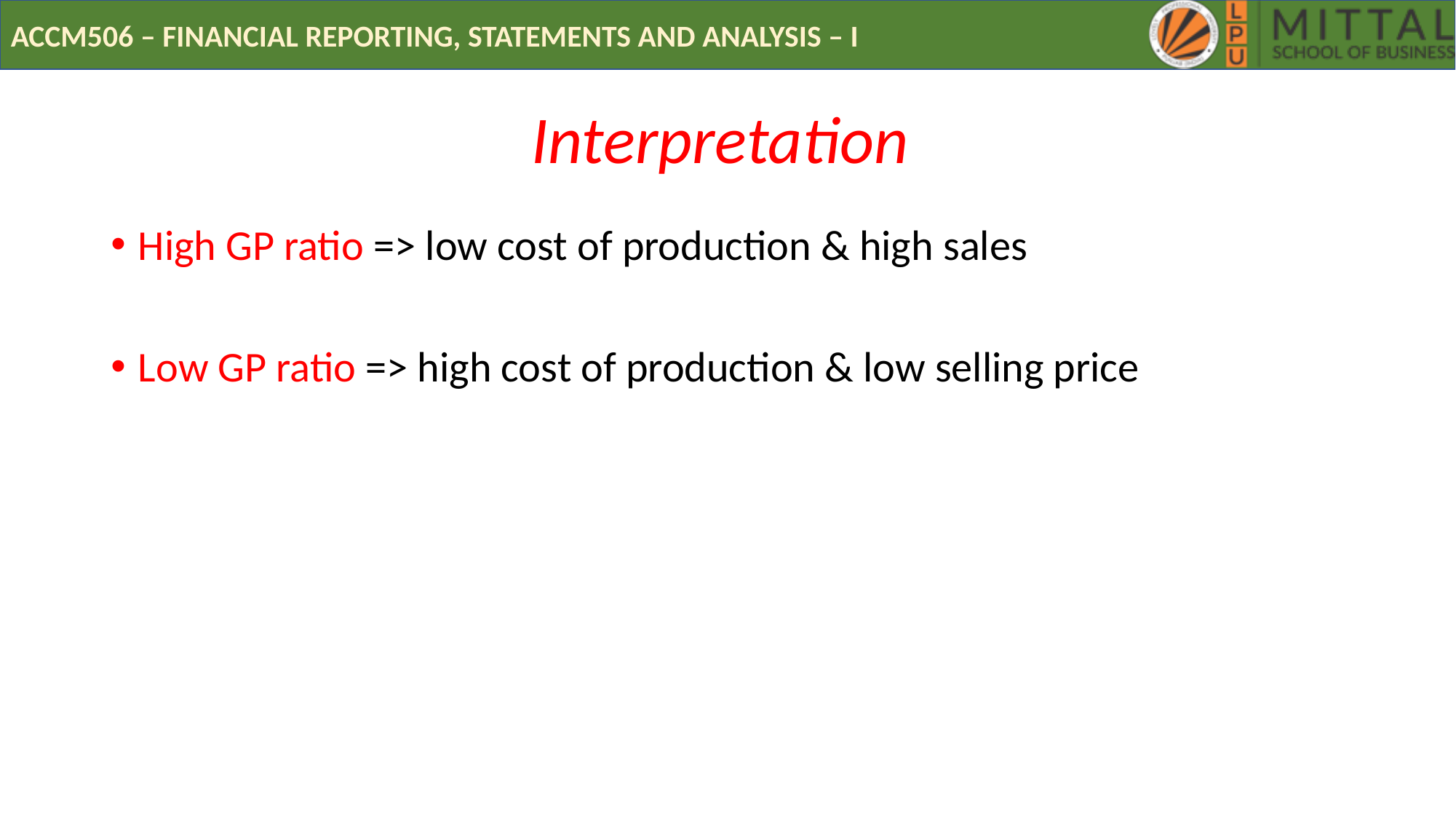

# Interpretation
High GP ratio => low cost of production & high sales

Low GP ratio => high cost of production & low selling price